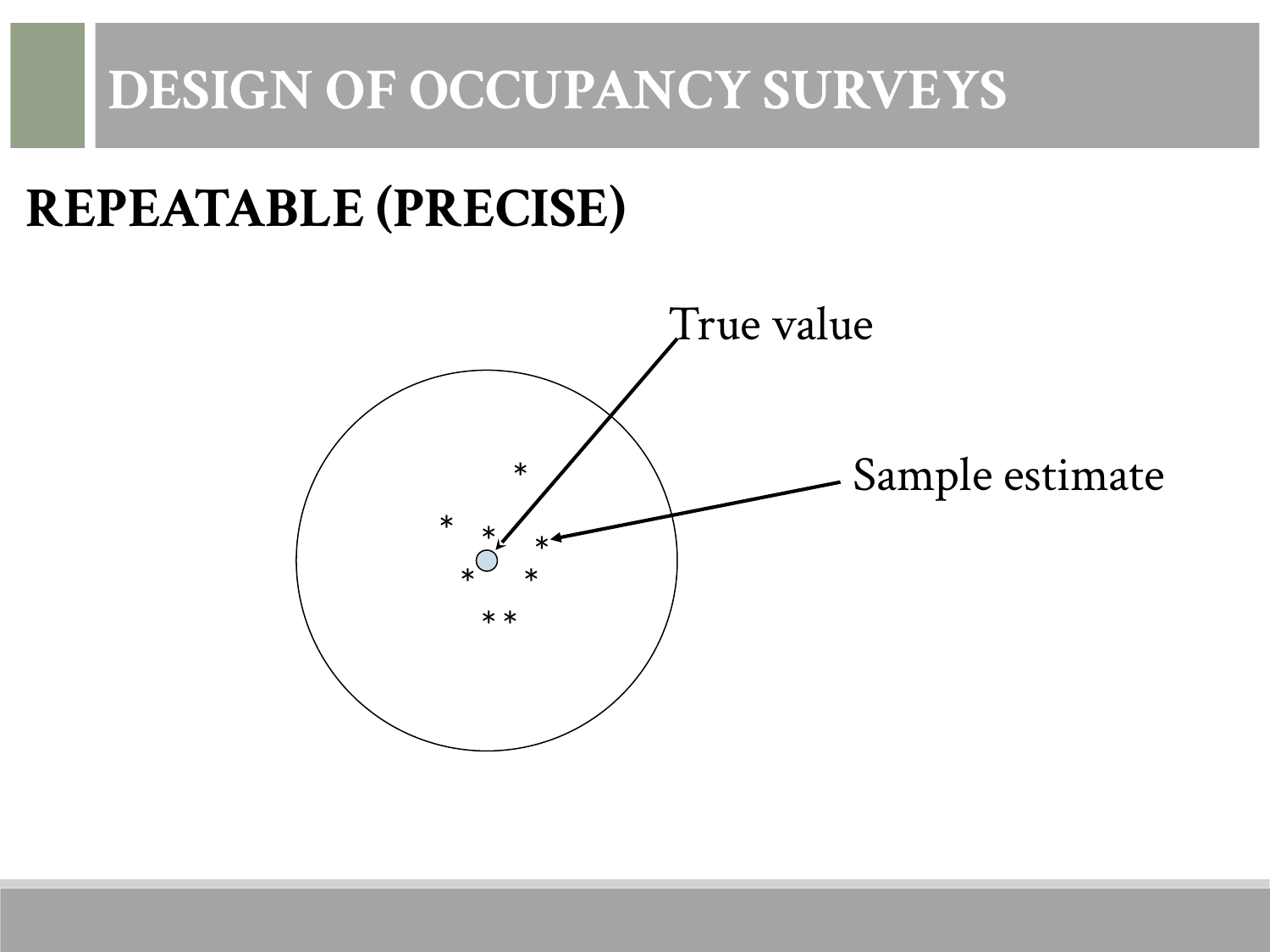

Design of Occupancy Surveys
Repeatable (Precise)
True value

Sample estimate
*

*
*
*
*

*
*
*